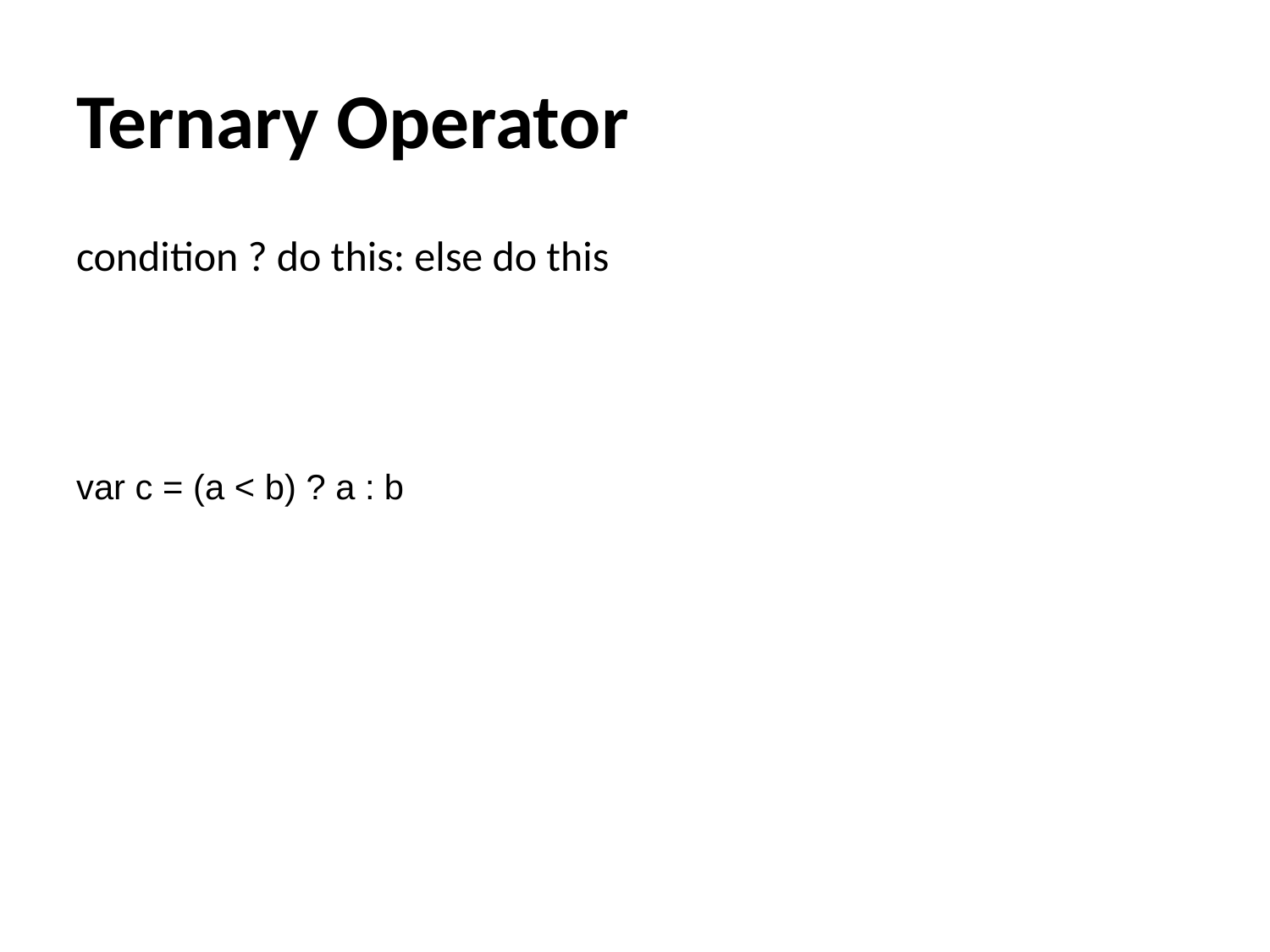

# Ternary Operator
condition ? do this: else do this

var c = (a < b) ? a : b